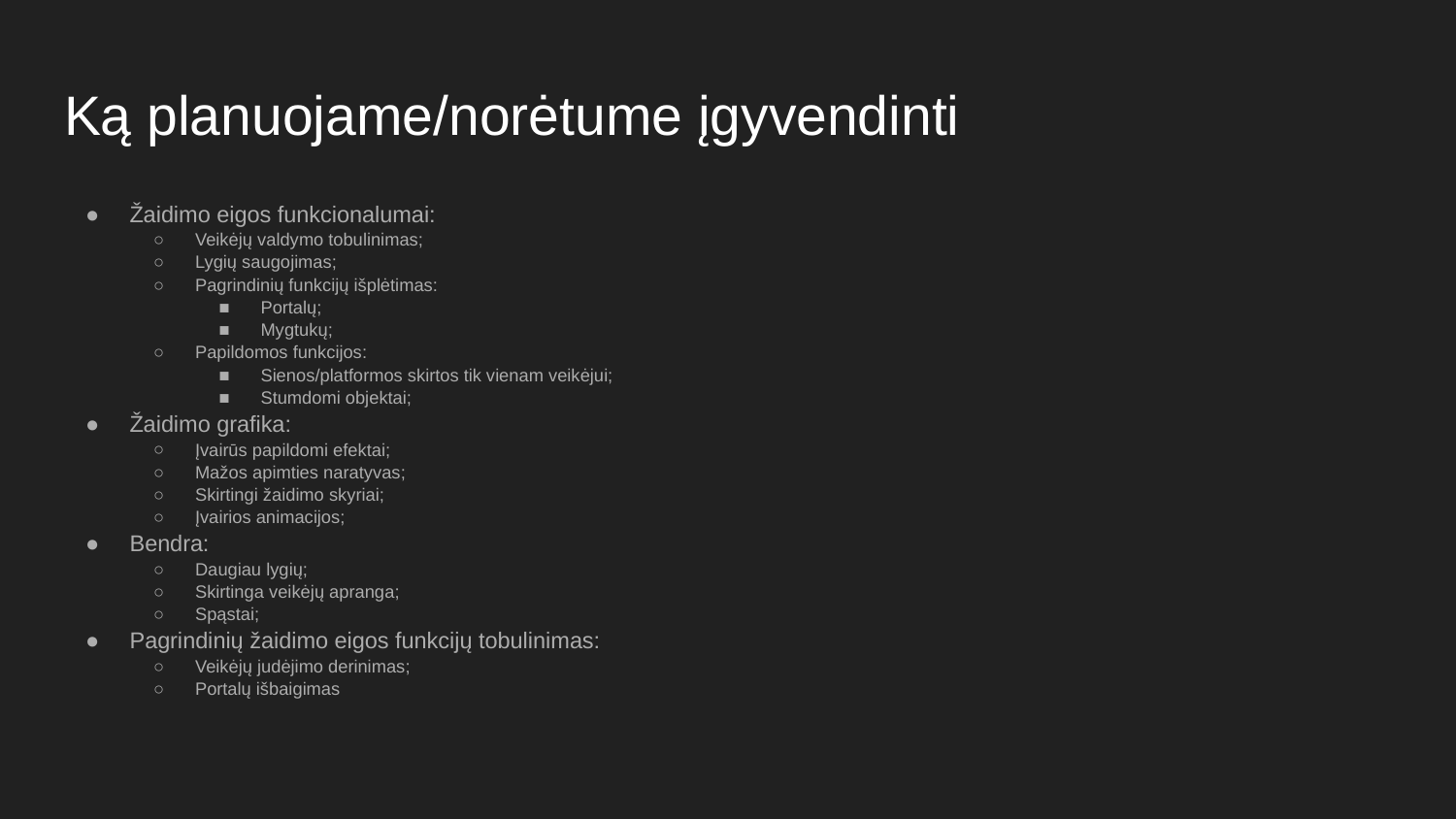

# Ką planuojame/norėtume įgyvendinti
Žaidimo eigos funkcionalumai:
Veikėjų valdymo tobulinimas;
Lygių saugojimas;
Pagrindinių funkcijų išplėtimas:
Portalų;
Mygtukų;
Papildomos funkcijos:
Sienos/platformos skirtos tik vienam veikėjui;
Stumdomi objektai;
Žaidimo grafika:
Įvairūs papildomi efektai;
Mažos apimties naratyvas;
Skirtingi žaidimo skyriai;
Įvairios animacijos;
Bendra:
Daugiau lygių;
Skirtinga veikėjų apranga;
Spąstai;
Pagrindinių žaidimo eigos funkcijų tobulinimas:
Veikėjų judėjimo derinimas;
Portalų išbaigimas